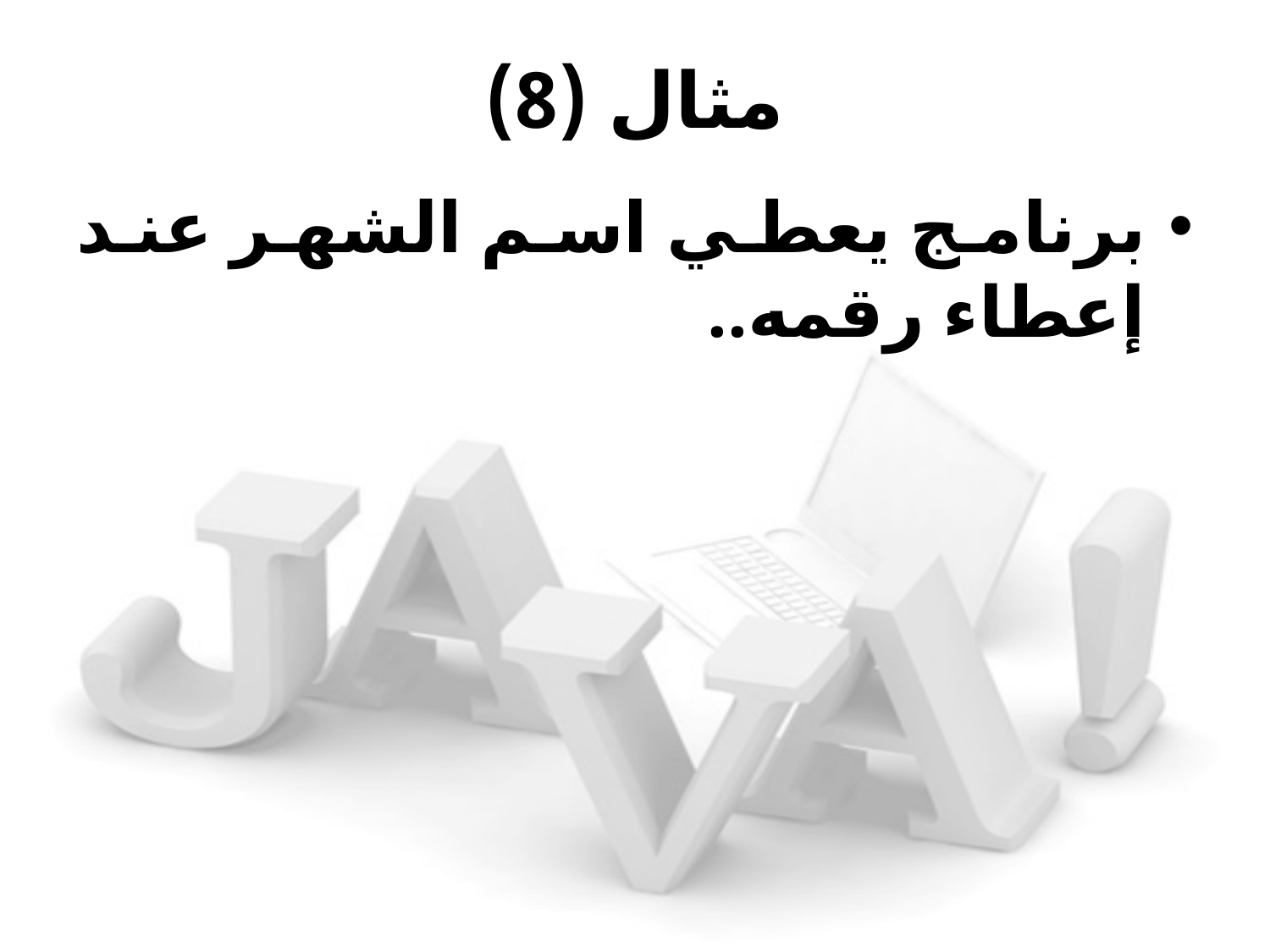

# مثال (8)
برنامج يعطي اسم الشهر عند إعطاء رقمه..